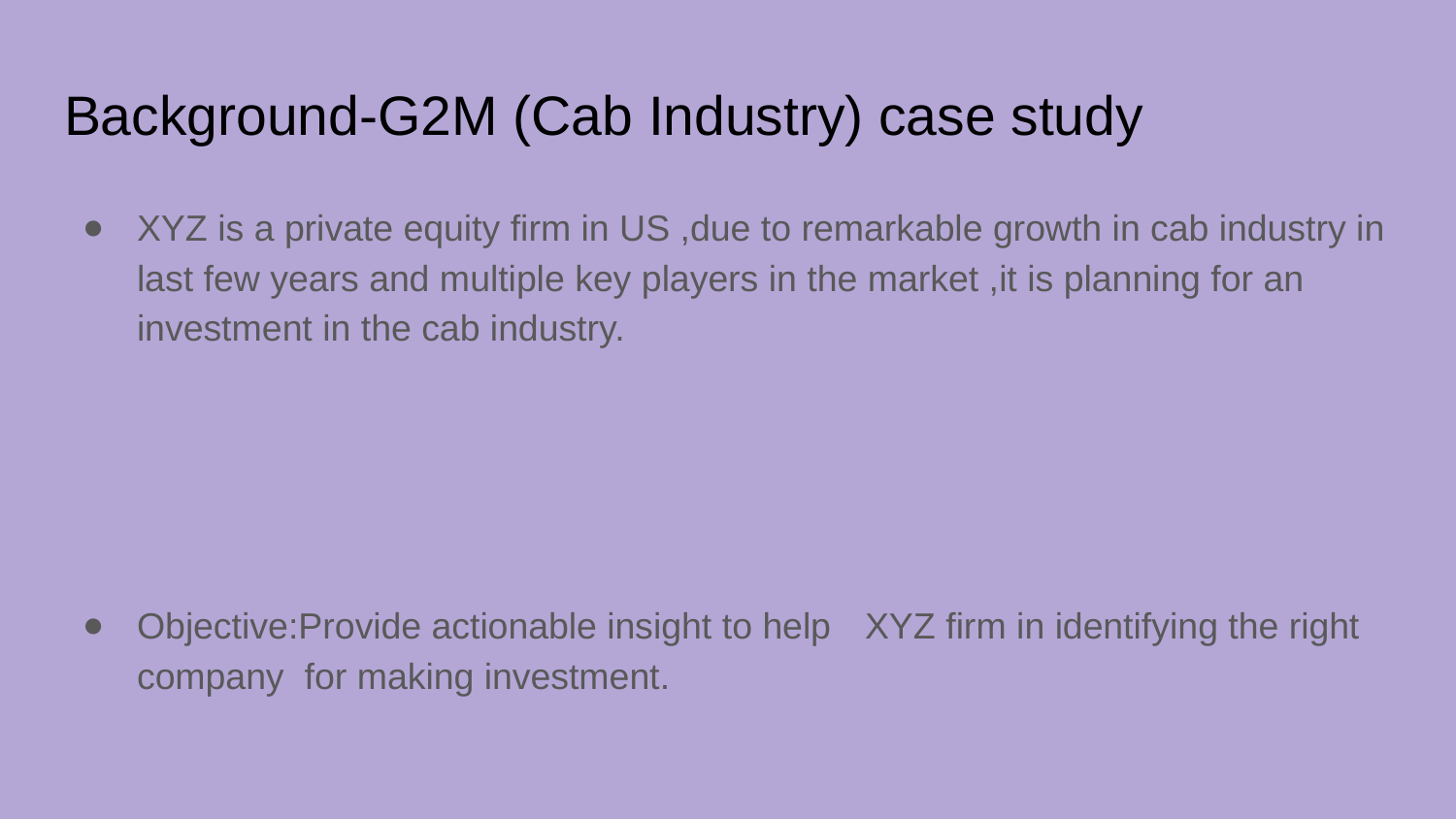

# Background-G2M (Cab Industry) case study

XYZ is a private equity firm in US ,due to remarkable growth in cab industry in last few years and multiple key players in the market ,it is planning for an investment in the cab industry.

Objective:Provide actionable insight to help 	XYZ firm in identifying the right company  for making investment.